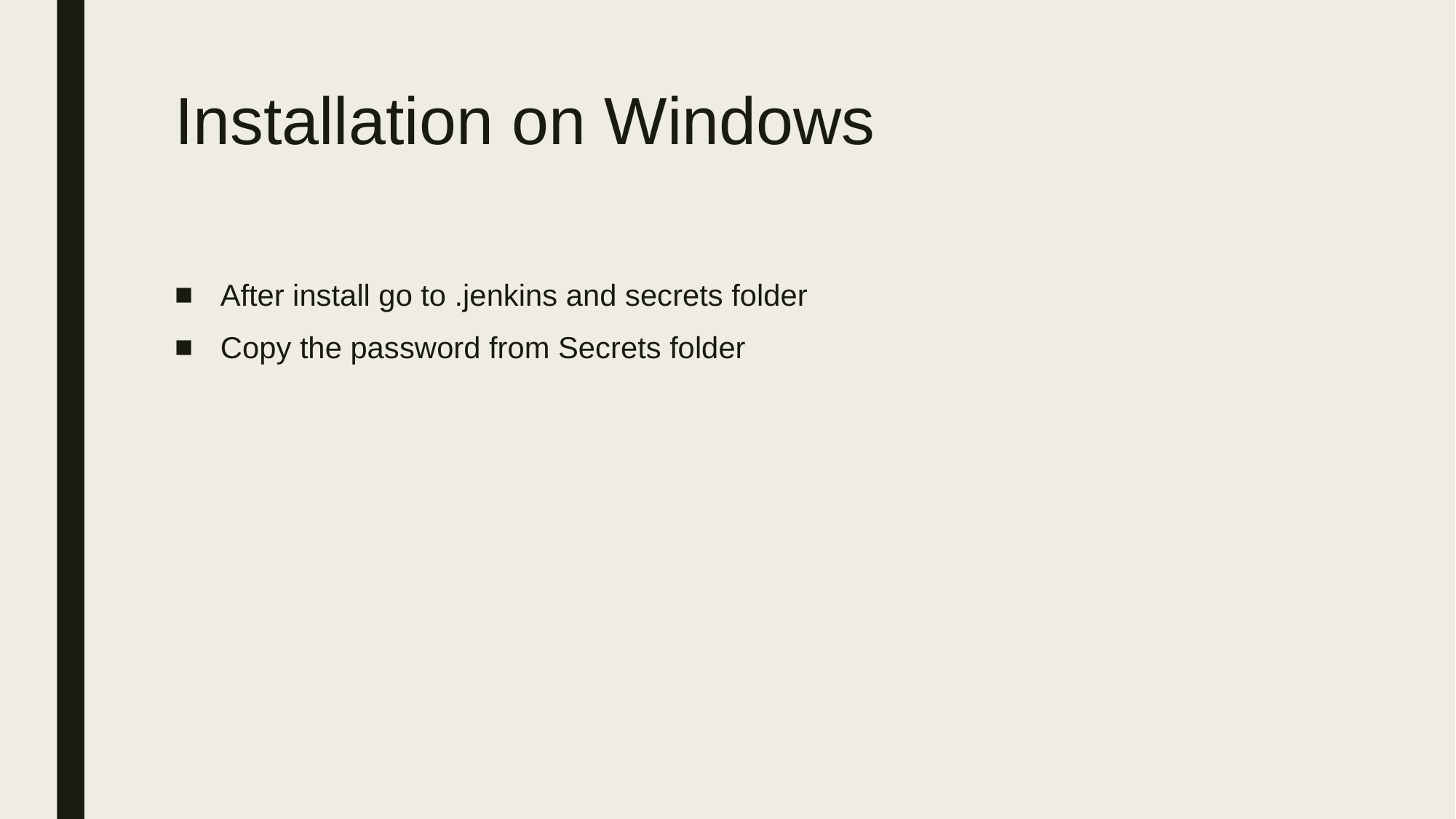

# Installation on Windows
After install go to .jenkins and secrets folder
Copy the password from Secrets folder